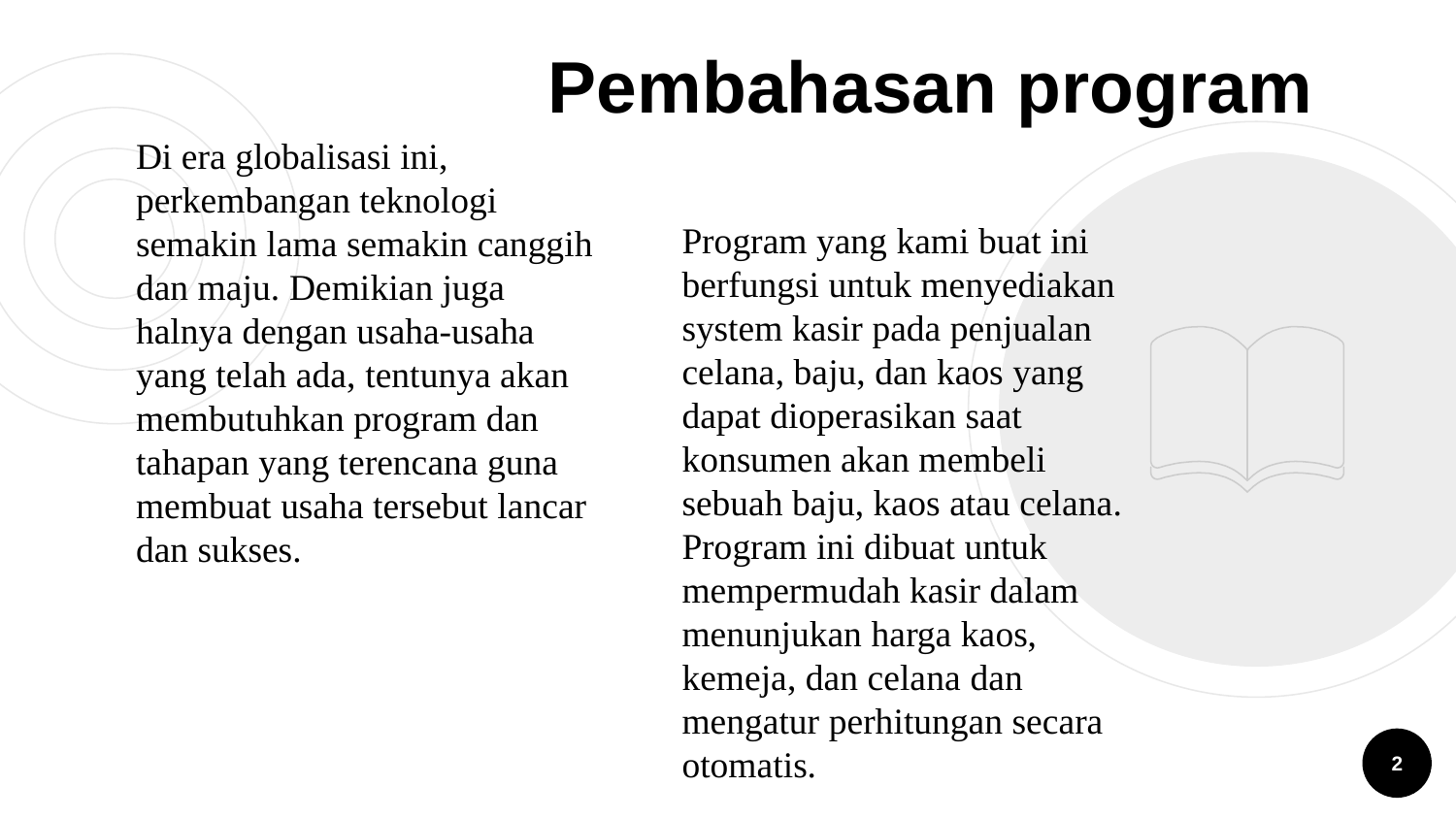

# Pembahasan program
	Di era globalisasi ini, perkembangan teknologi semakin lama semakin canggih dan maju. Demikian juga halnya dengan usaha-usaha yang telah ada, tentunya akan membutuhkan program dan tahapan yang terencana guna membuat usaha tersebut lancar dan sukses.

	Program yang kami buat ini berfungsi untuk menyediakan system kasir pada penjualan celana, baju, dan kaos yang dapat dioperasikan saat konsumen akan membeli sebuah baju, kaos atau celana. Program ini dibuat untuk mempermudah kasir dalam menunjukan harga kaos, kemeja, dan celana dan mengatur perhitungan secara otomatis.

2